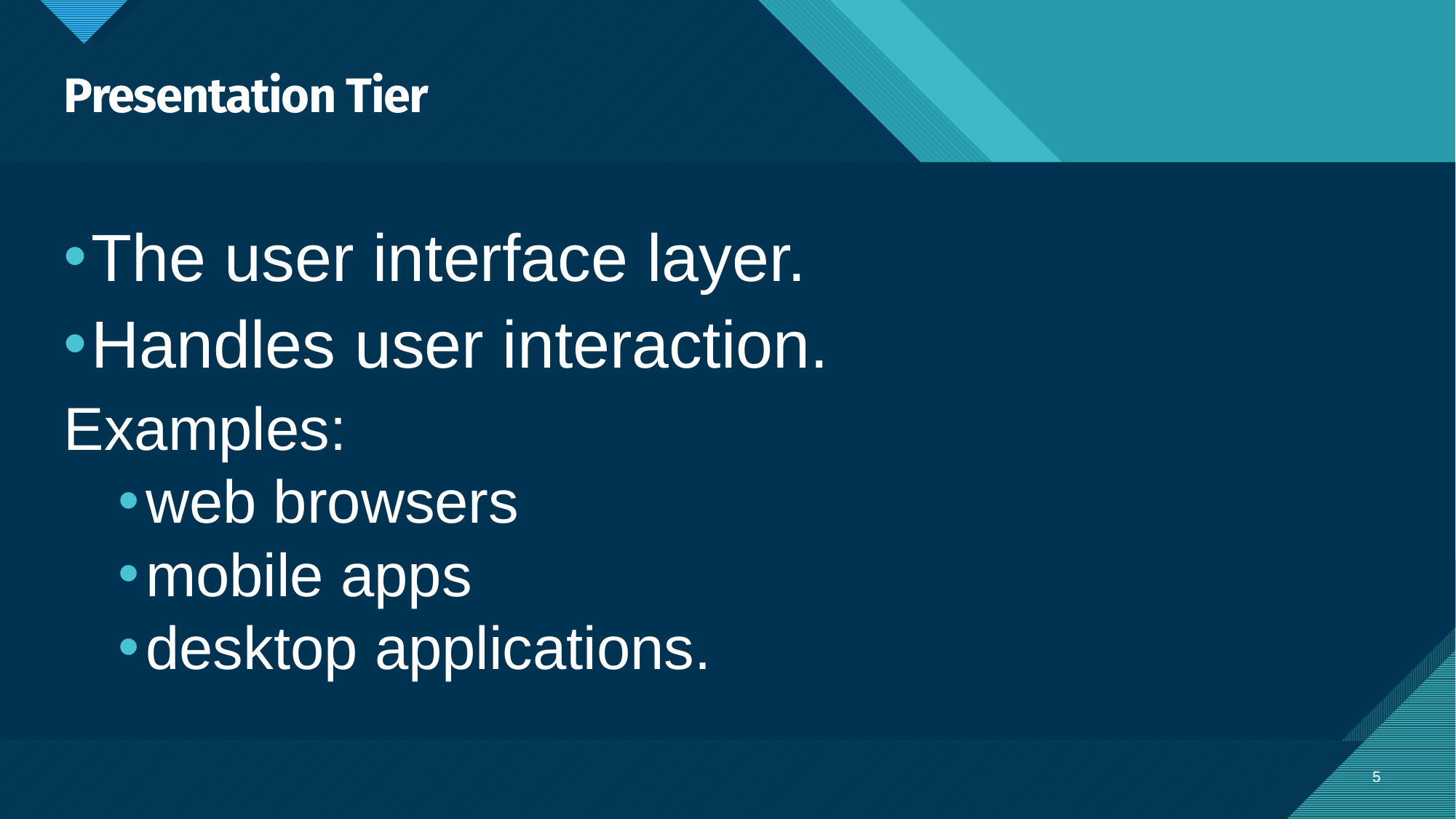

# Presentation Tier
The user interface layer.
Handles user interaction.
Examples:
web browsers
mobile apps
desktop applications.
5